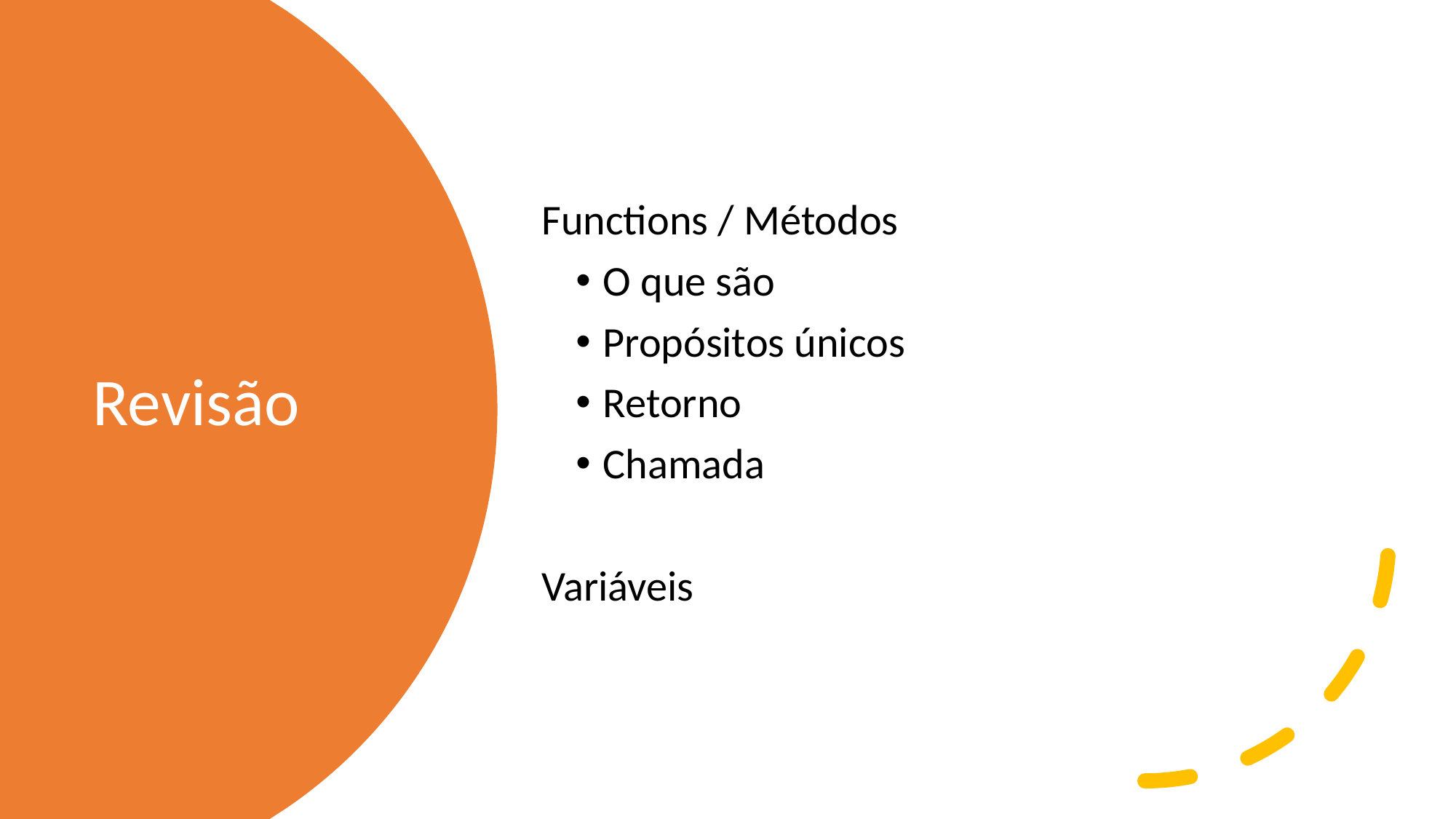

Functions / Métodos
O que são
Propósitos únicos
Retorno
Chamada

Variáveis
# Revisão